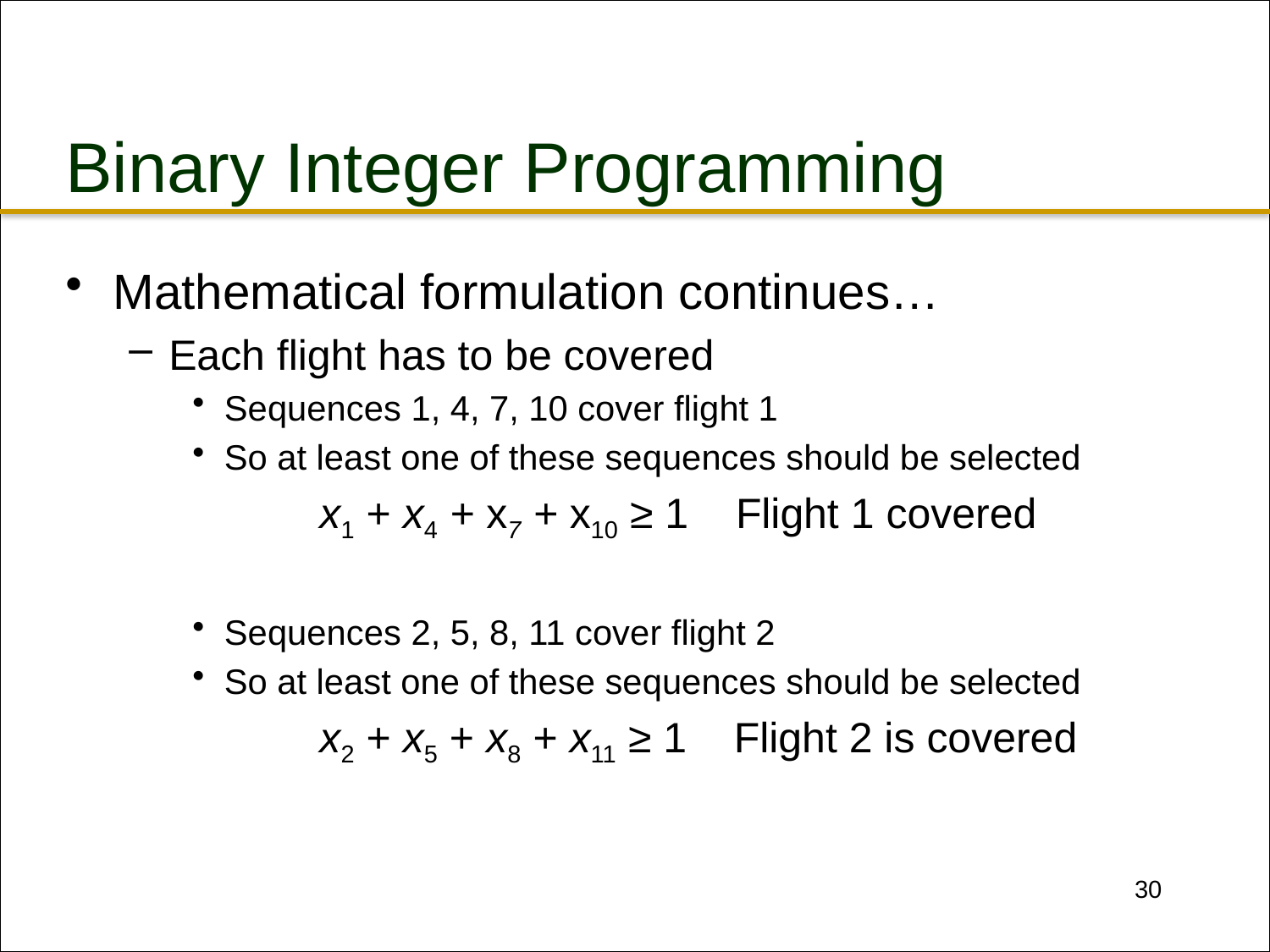

# Binary Integer Programming
Mathematical formulation continues…
Each flight has to be covered
Sequences 1, 4, 7, 10 cover flight 1
So at least one of these sequences should be selected
	x1 + x4 + x7 + x10 ≥ 1    Flight 1 covered

Sequences 2, 5, 8, 11 cover flight 2
So at least one of these sequences should be selected
	x2 + x5 + x8 + x11 ≥ 1    Flight 2 is covered
30